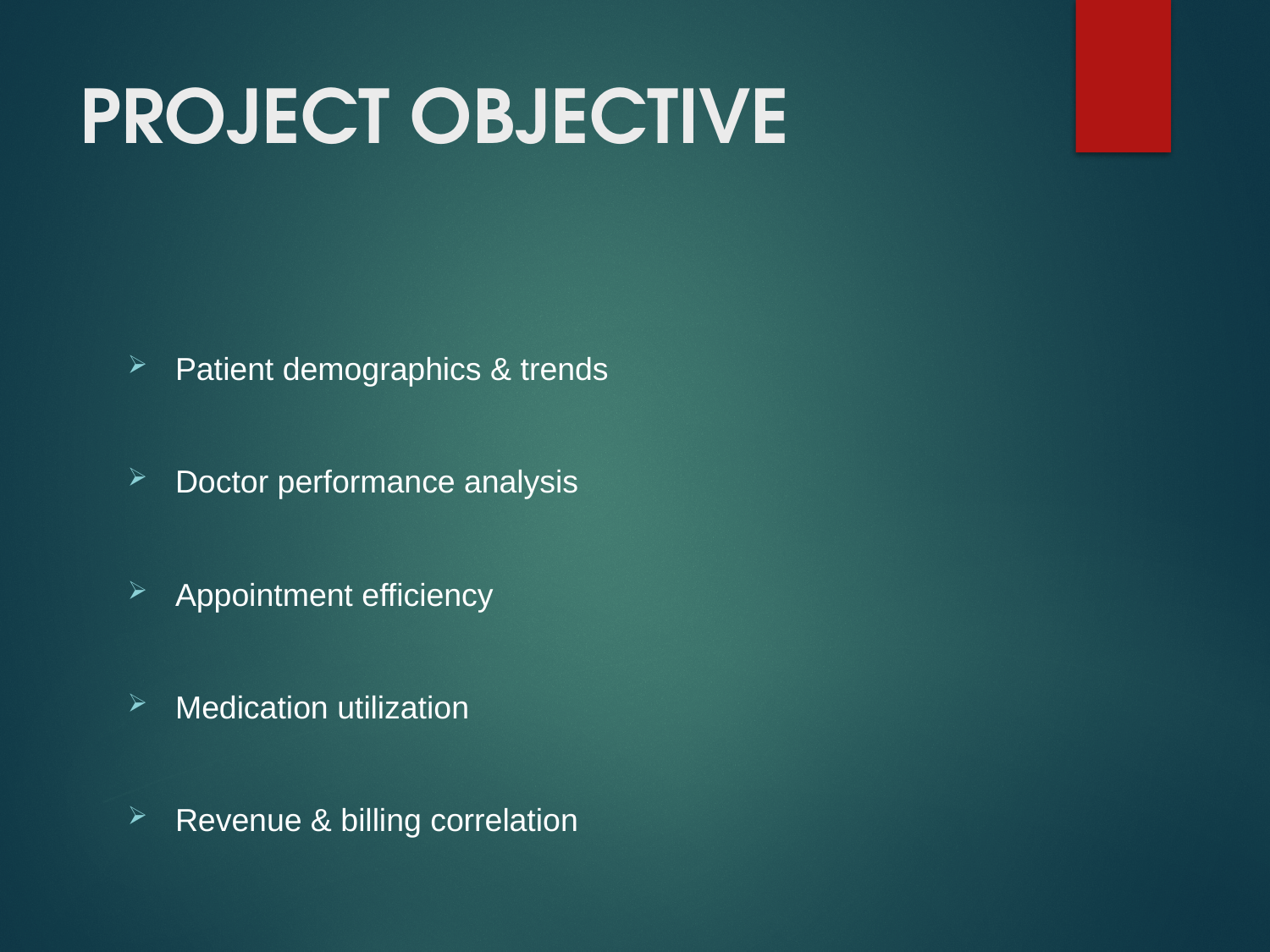

# PROJECT OBJECTIVE
Patient demographics & trends
Doctor performance analysis
Appointment efficiency
Medication utilization
Revenue & billing correlation